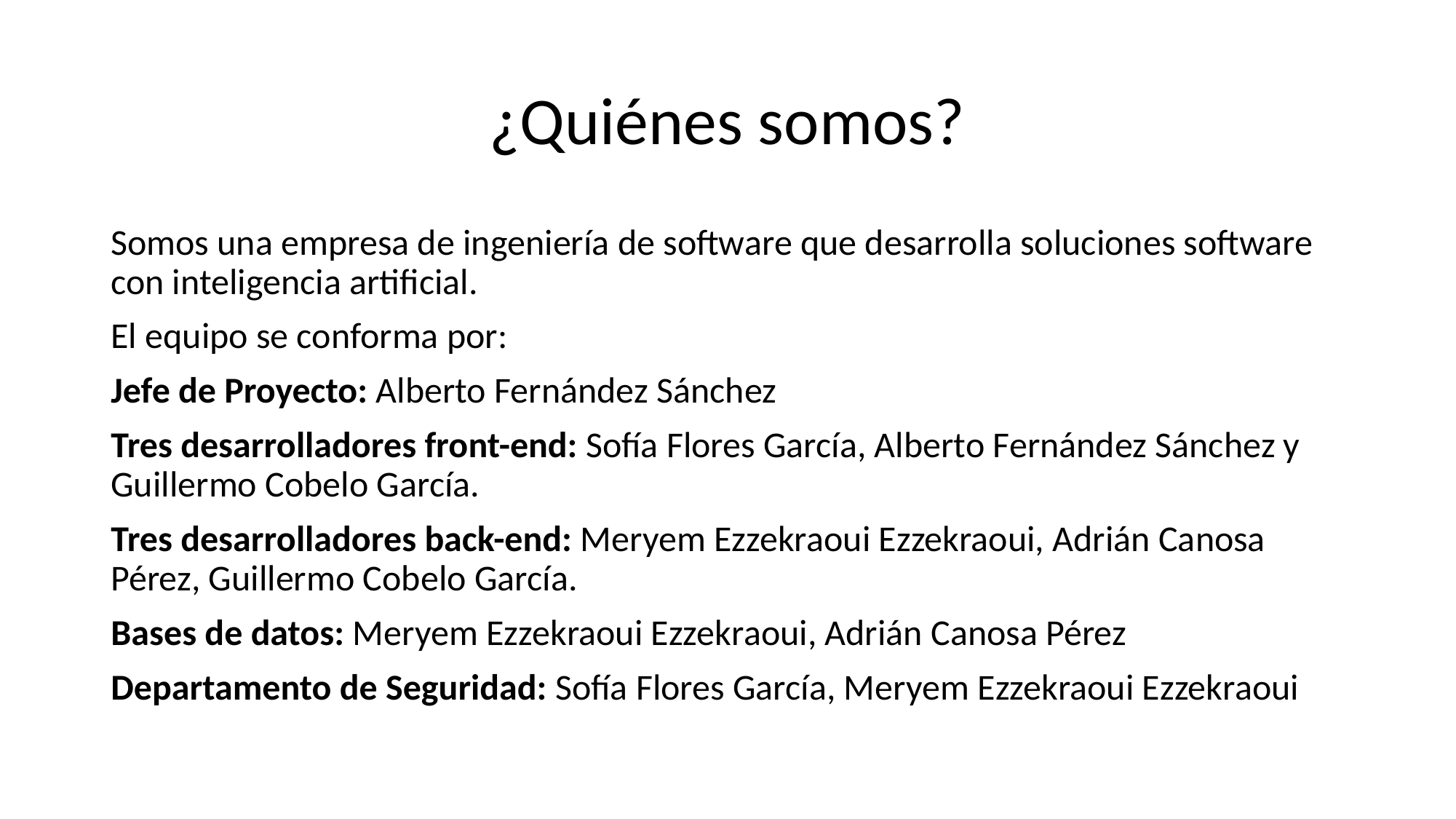

# ¿Quiénes somos?
Somos una empresa de ingeniería de software que desarrolla soluciones software con inteligencia artificial.
El equipo se conforma por:
Jefe de Proyecto: Alberto Fernández Sánchez
Tres desarrolladores front-end: Sofía Flores García, Alberto Fernández Sánchez y Guillermo Cobelo García.
Tres desarrolladores back-end: Meryem Ezzekraoui Ezzekraoui, Adrián Canosa Pérez, Guillermo Cobelo García.
Bases de datos: Meryem Ezzekraoui Ezzekraoui, Adrián Canosa Pérez
Departamento de Seguridad: Sofía Flores García, Meryem Ezzekraoui Ezzekraoui